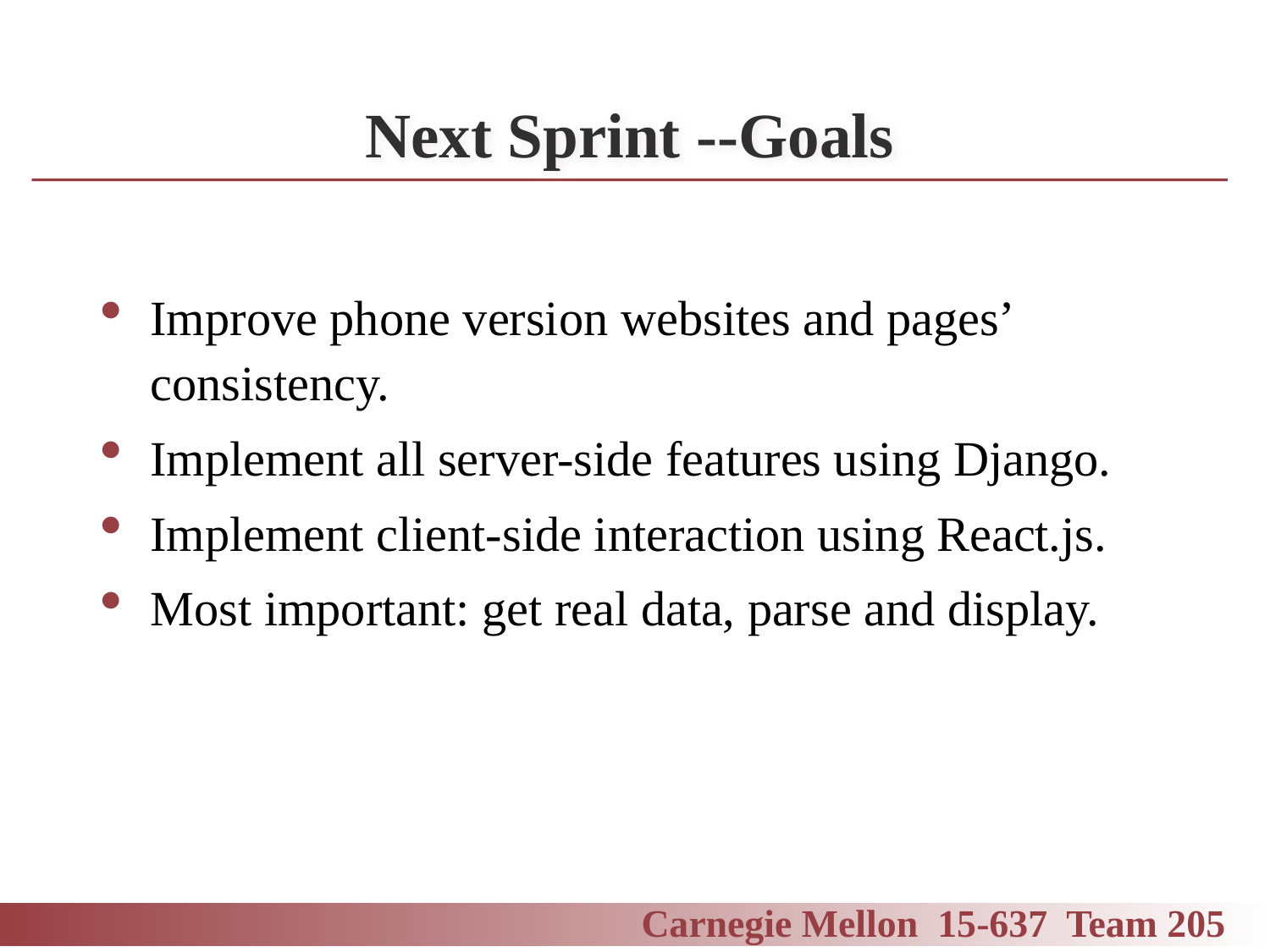

# Next Sprint --Goals

Improve phone version websites and pages’ consistency.
Implement all server-side features using Django.
Implement client-side interaction using React.js.
Most important: get real data, parse and display.